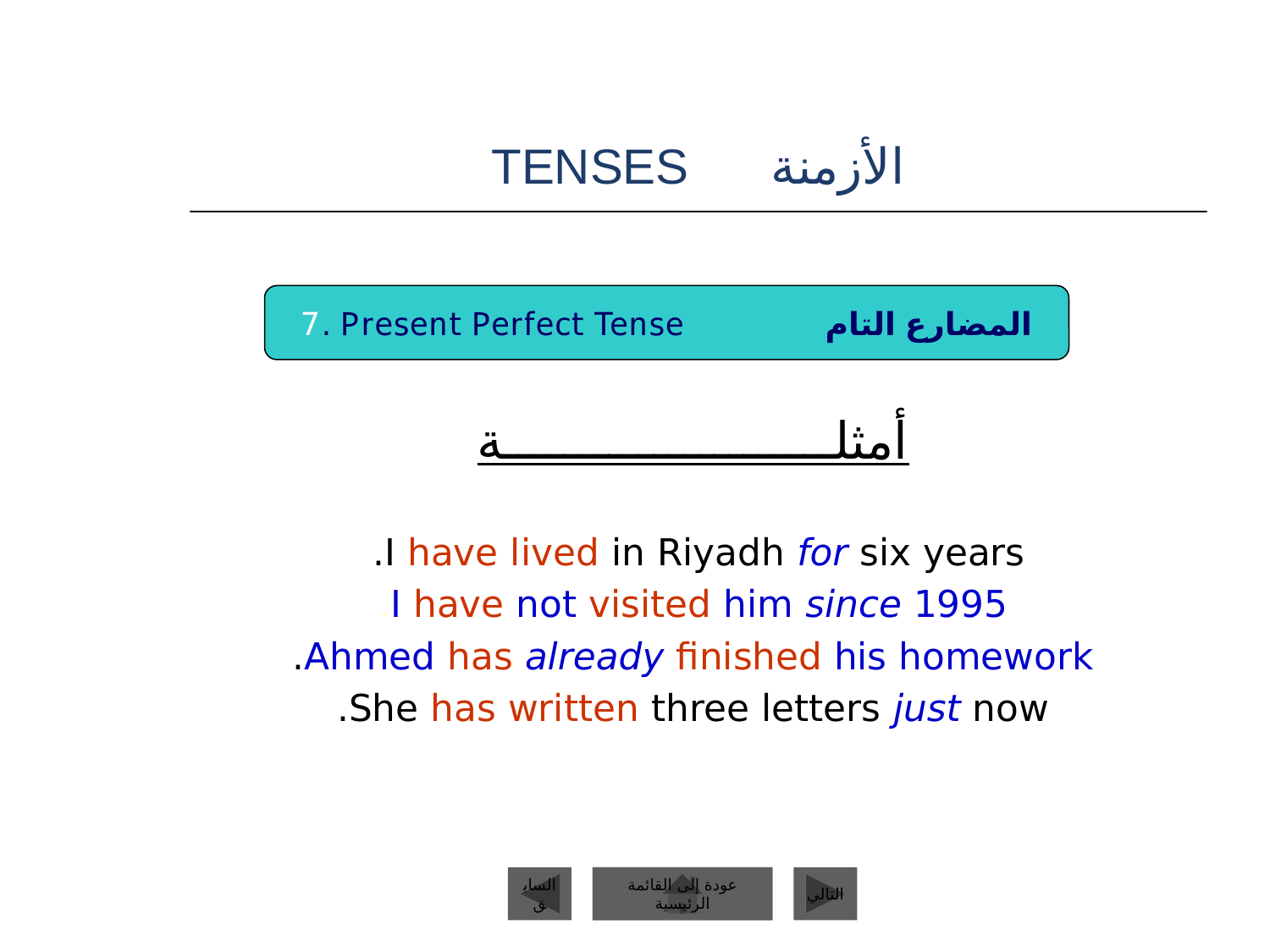

# الأزمنة      TENSES
7. Present Perfect Tense               المضارع التام

أمثلــــــــــــــــــــــة

I have lived in Riyadh for six years.
I have not visited him since 1995.
Ahmed has already finished his homework.
She has written three letters just now.

السابق
عودة إلى القائمة الرئيسية
التالي
عودة إلى القائمة الرئيسية